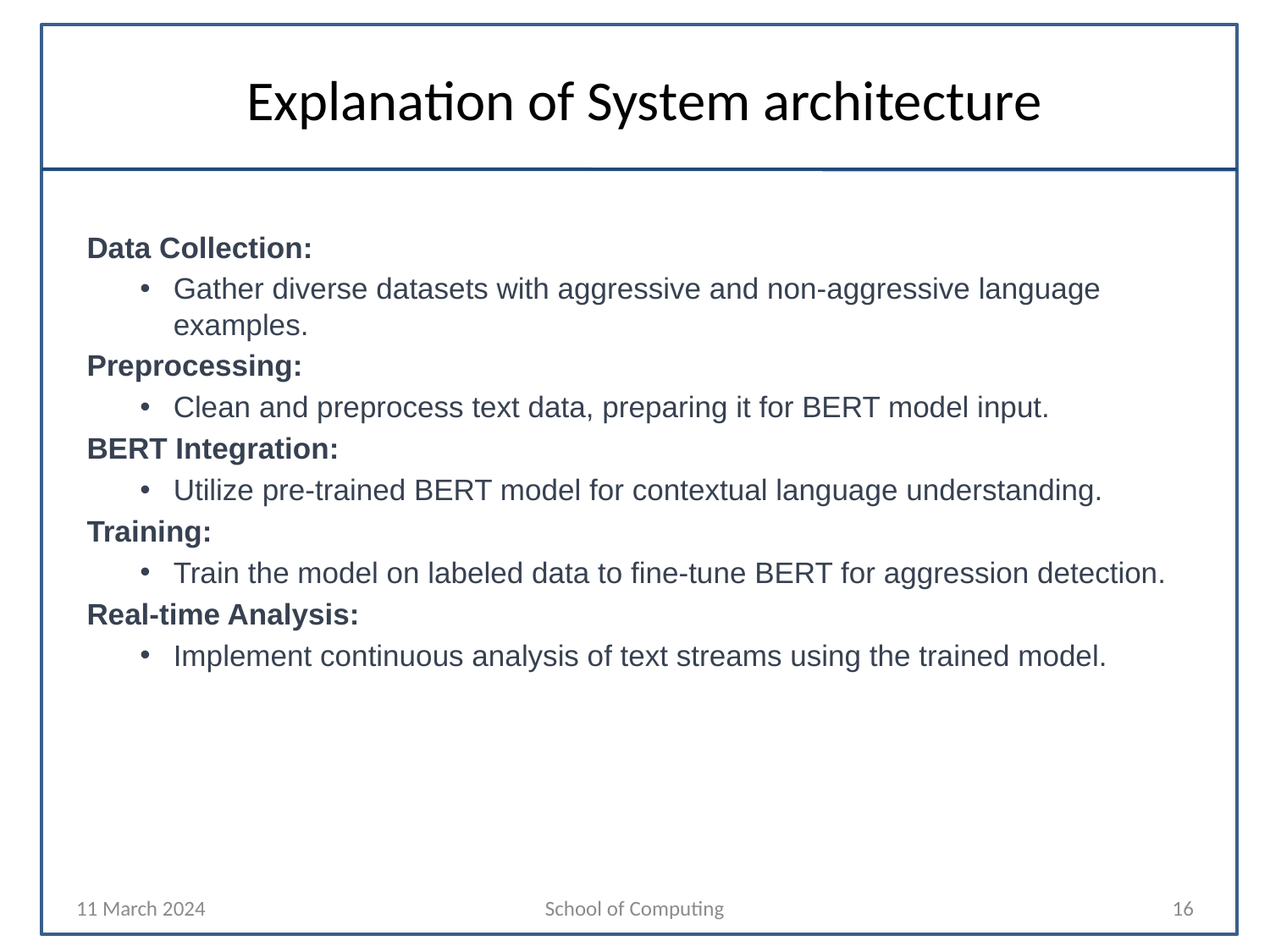

# Explanation of System architecture
Data Collection:
Gather diverse datasets with aggressive and non-aggressive language examples.
Preprocessing:
Clean and preprocess text data, preparing it for BERT model input.
BERT Integration:
Utilize pre-trained BERT model for contextual language understanding.
Training:
Train the model on labeled data to fine-tune BERT for aggression detection.
Real-time Analysis:
Implement continuous analysis of text streams using the trained model.

11 March 2024
School of Computing
16